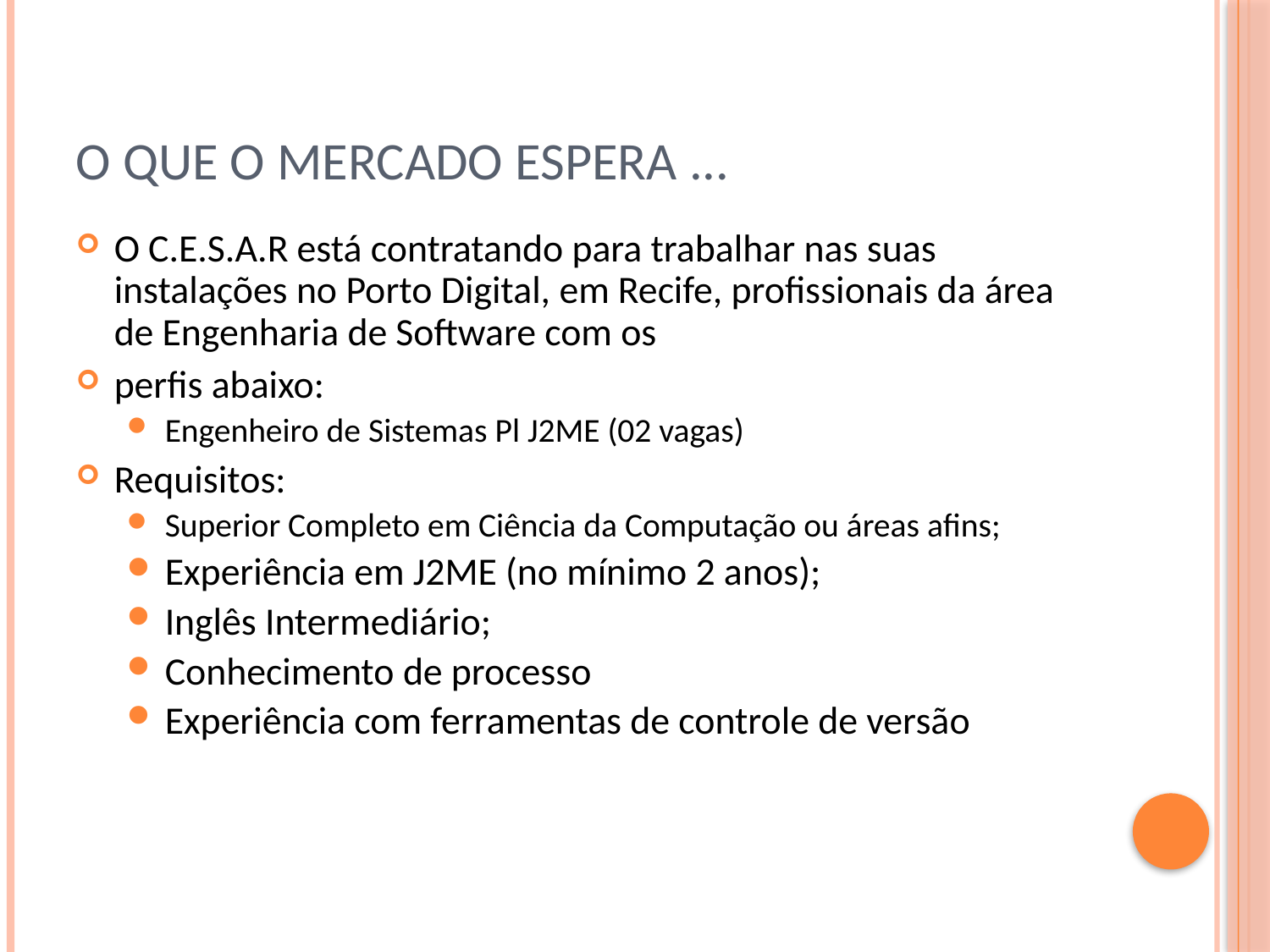

# O que o mercado espera ...
O C.E.S.A.R está contratando para trabalhar nas suas instalações no Porto Digital, em Recife, profissionais da área de Engenharia de Software com os
perfis abaixo:
Engenheiro de Sistemas Pl J2ME (02 vagas)
Requisitos:
Superior Completo em Ciência da Computação ou áreas afins;
Experiência em J2ME (no mínimo 2 anos);
Inglês Intermediário;
Conhecimento de processo
Experiência com ferramentas de controle de versão